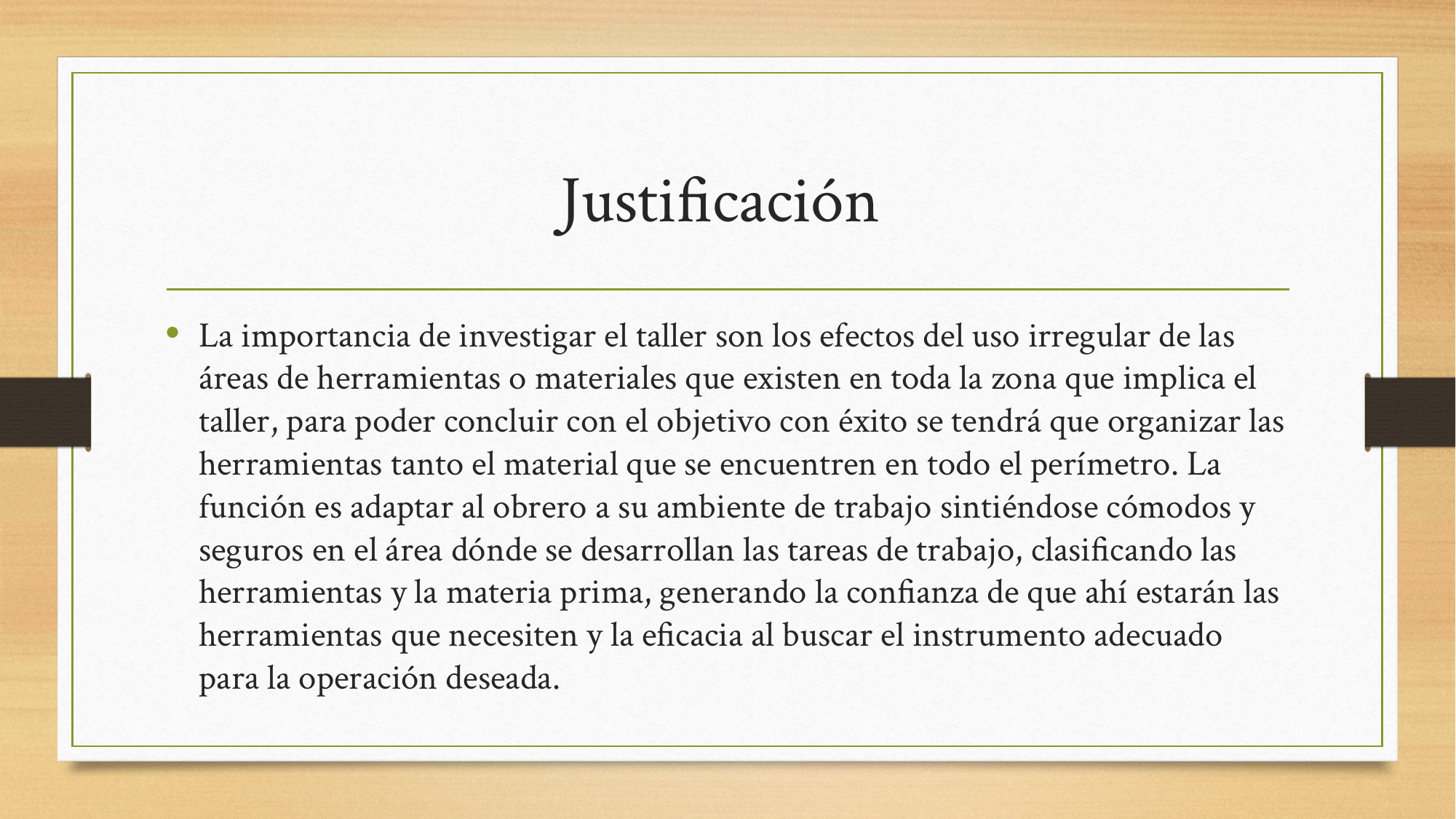

# Justificación
La importancia de investigar el taller son los efectos del uso irregular de las áreas de herramientas o materiales que existen en toda la zona que implica el taller, para poder concluir con el objetivo con éxito se tendrá que organizar las herramientas tanto el material que se encuentren en todo el perímetro. La función es adaptar al obrero a su ambiente de trabajo sintiéndose cómodos y seguros en el área dónde se desarrollan las tareas de trabajo, clasificando las herramientas y la materia prima, generando la confianza de que ahí estarán las herramientas que necesiten y la eficacia al buscar el instrumento adecuado para la operación deseada.